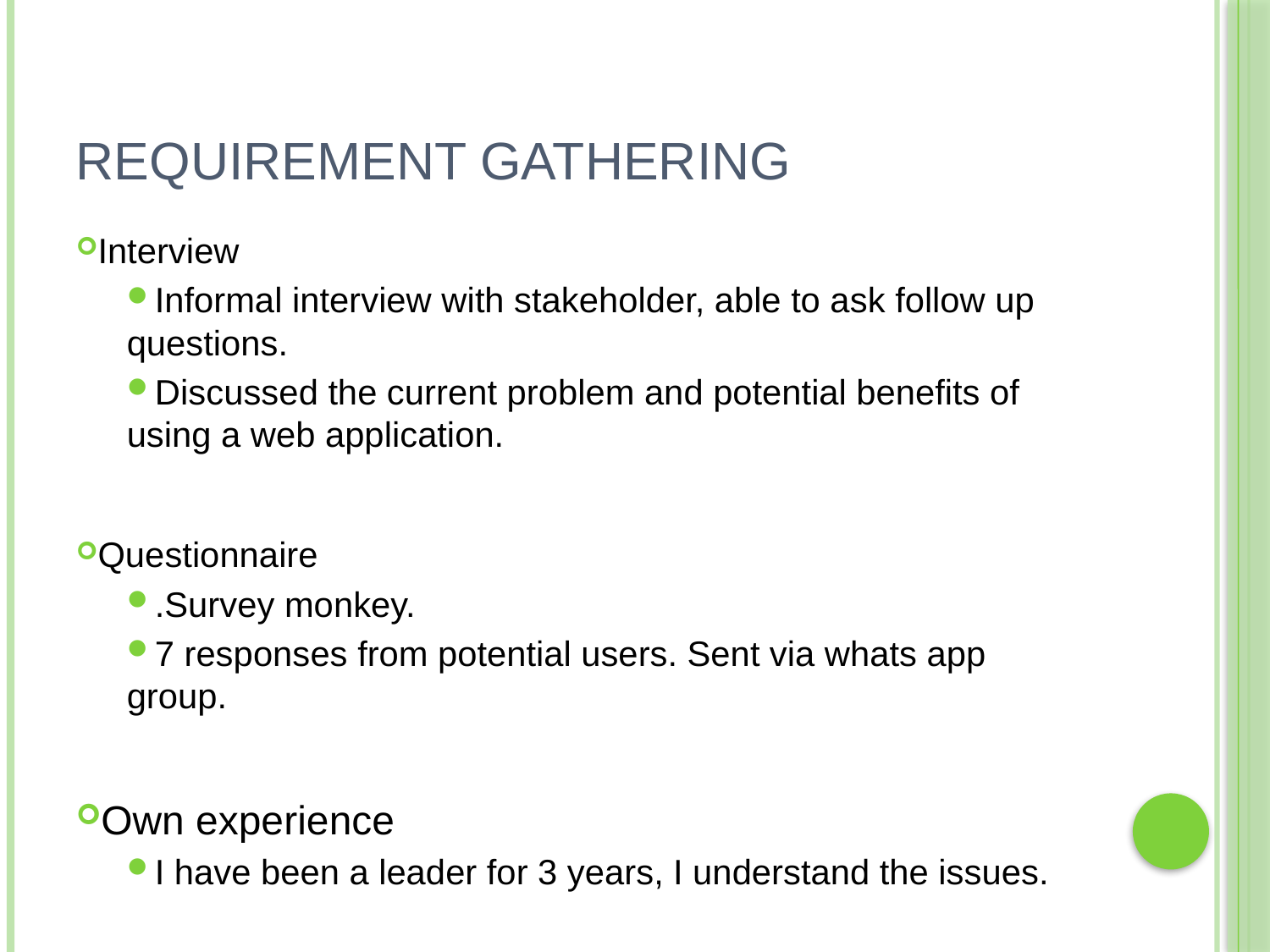

# Requirement gathering
Interview
Informal interview with stakeholder, able to ask follow up questions.
Discussed the current problem and potential benefits of using a web application.

Questionnaire
.Survey monkey.
7 responses from potential users. Sent via whats app group.

Own experience
I have been a leader for 3 years, I understand the issues.